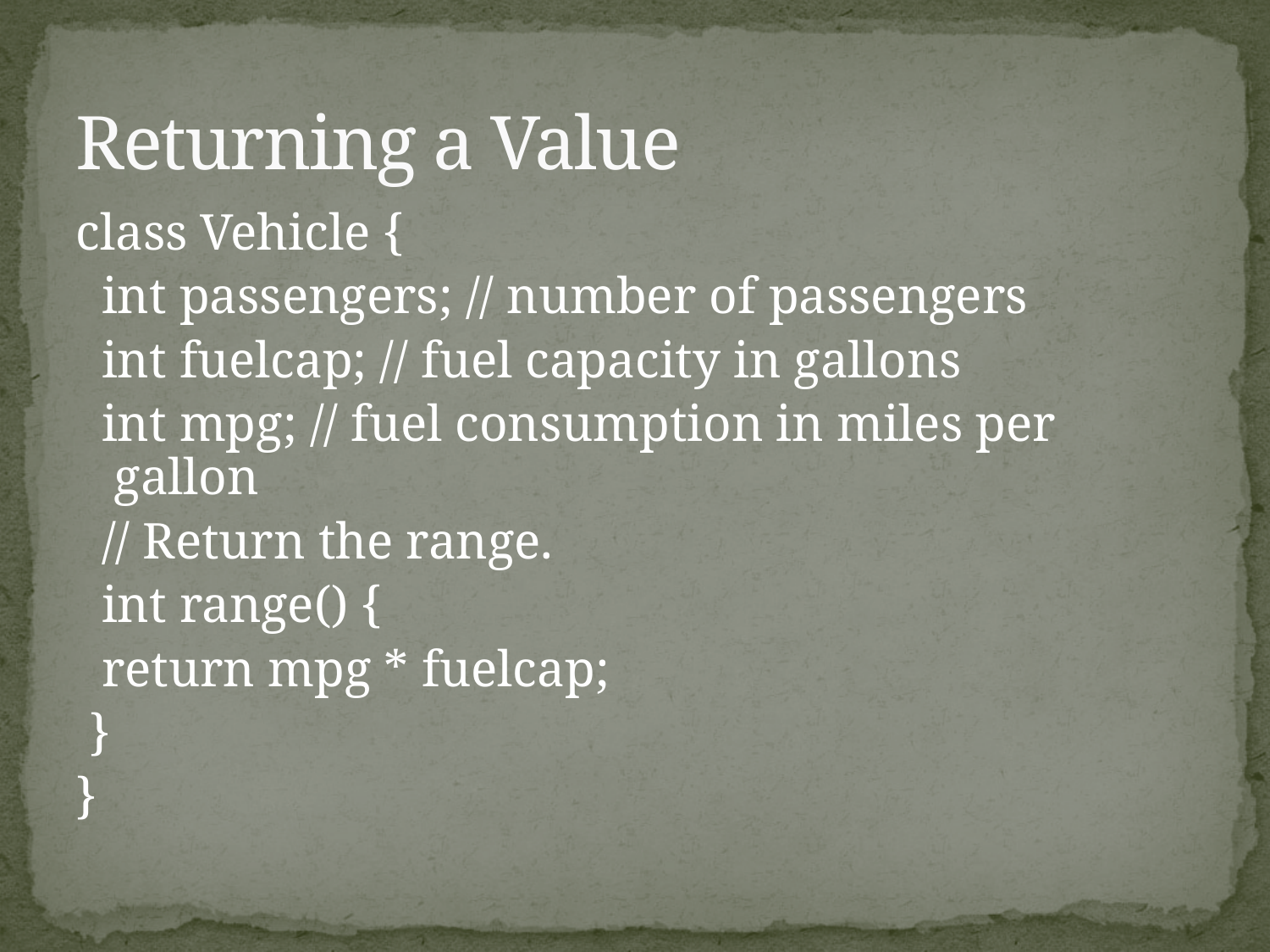

# Returning a Value
class Vehicle {
  int passengers; // number of passengers
  int fuelcap; // fuel capacity in gallons
  int mpg; // fuel consumption in miles per gallon
  // Return the range.
  int range() {
  return mpg * fuelcap;
 }
}